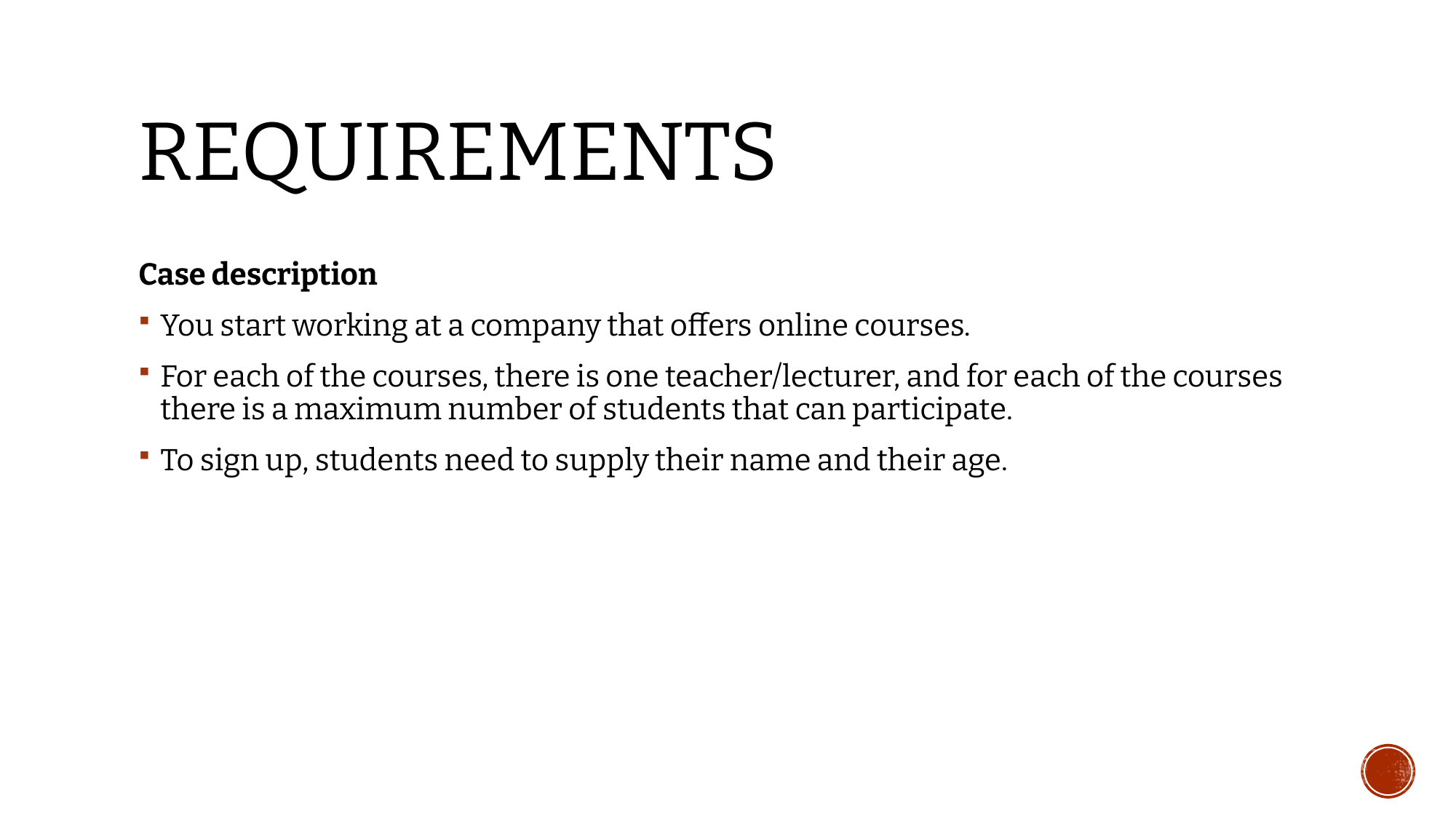

# Requirements
Case description
You start working at a company that offers online courses.
For each of the courses, there is one teacher/lecturer, and for each of the courses there is a maximum number of students that can participate.
To sign up, students need to supply their name and their age.